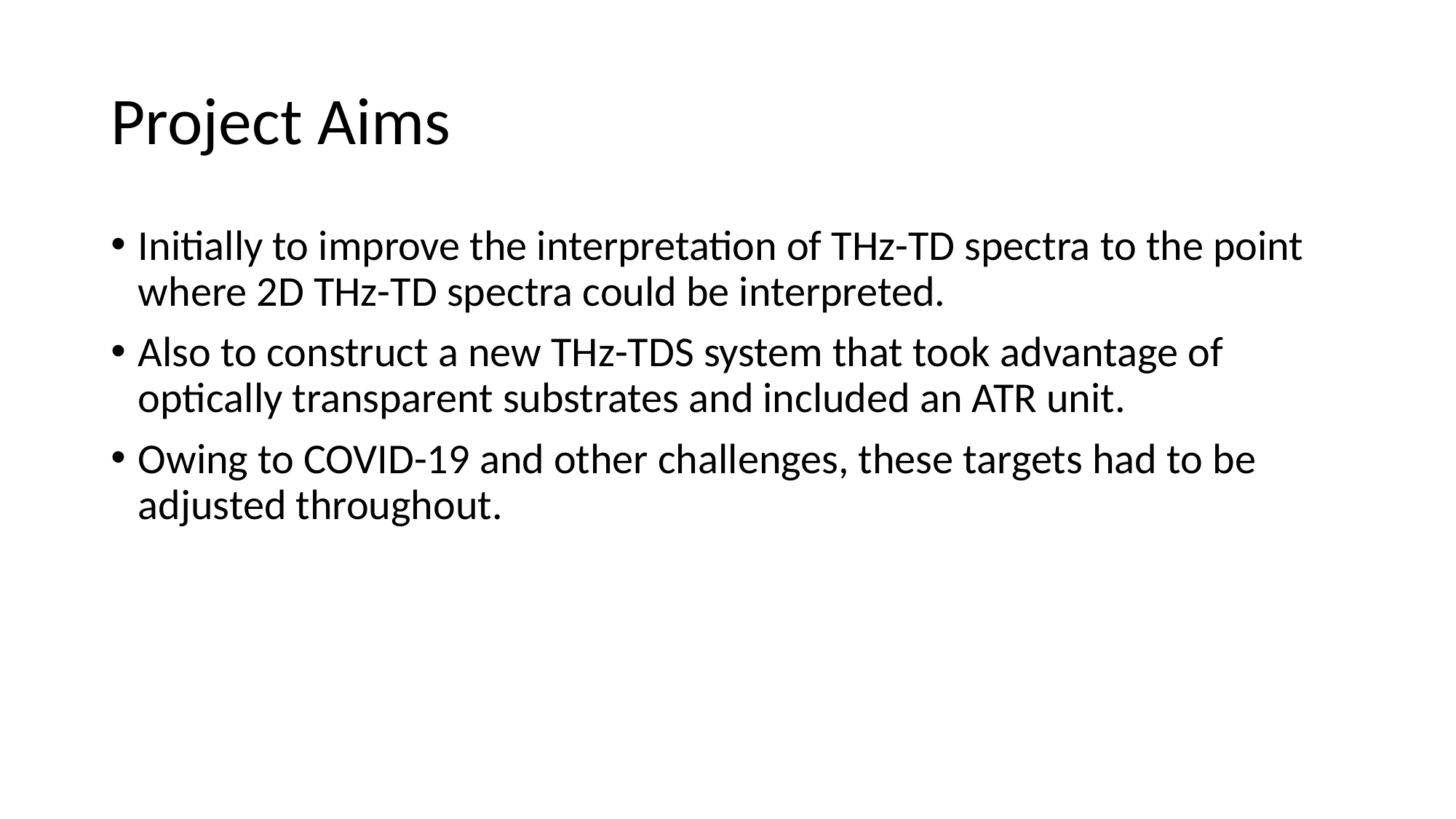

# Project Aims
Initially to improve the interpretation of THz-TD spectra to the point where 2D THz-TD spectra could be interpreted.
Also to construct a new THz-TDS system that took advantage of optically transparent substrates and included an ATR unit.
Owing to COVID-19 and other challenges, these targets had to be adjusted throughout.